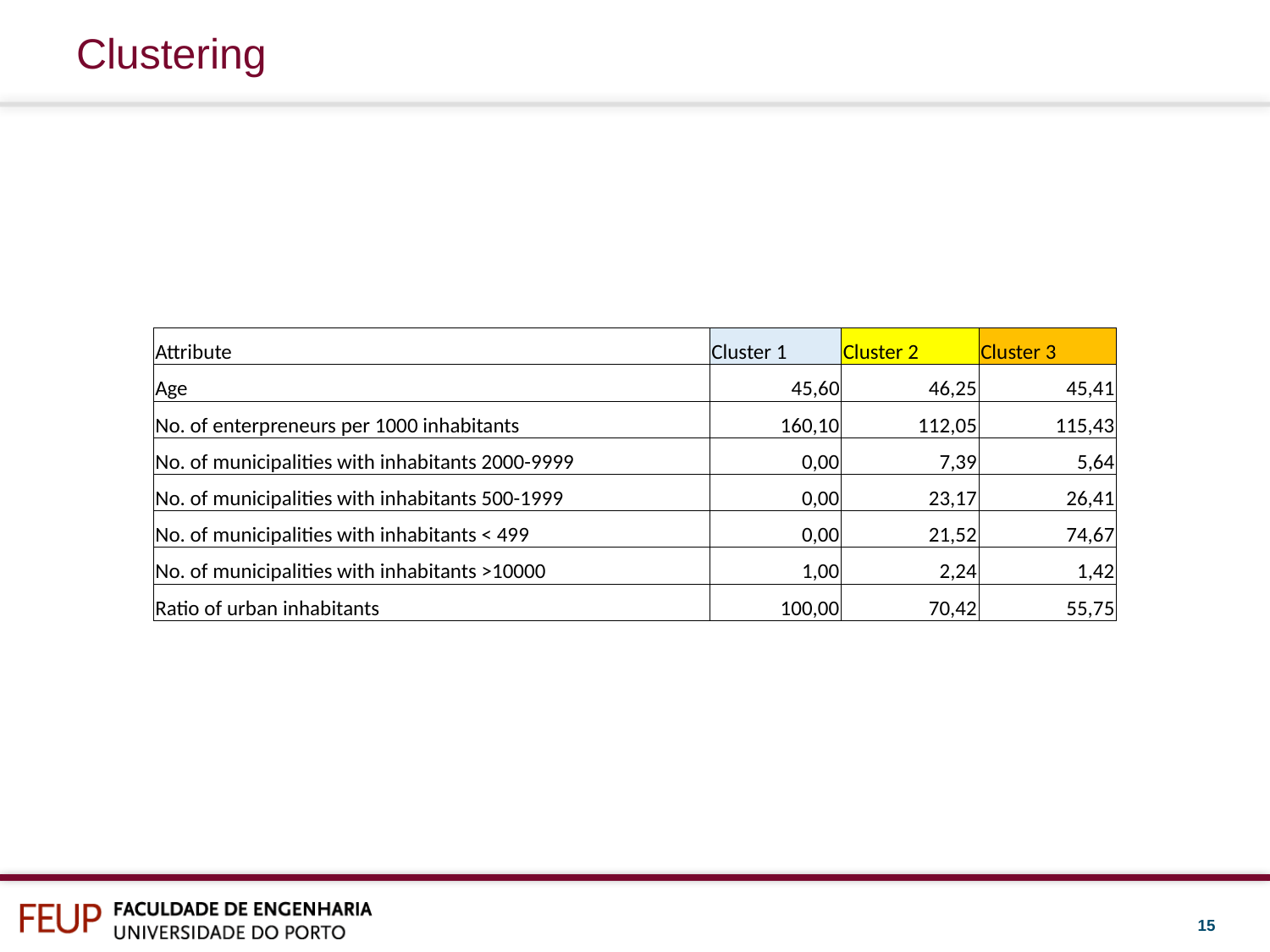

# Clustering
| Attribute | Cluster 1 | Cluster 2 | Cluster 3 |
| --- | --- | --- | --- |
| Age | 45,60 | 46,25 | 45,41 |
| No. of enterpreneurs per 1000 inhabitants | 160,10 | 112,05 | 115,43 |
| No. of municipalities with inhabitants 2000-9999 | 0,00 | 7,39 | 5,64 |
| No. of municipalities with inhabitants 500-1999 | 0,00 | 23,17 | 26,41 |
| No. of municipalities with inhabitants < 499 | 0,00 | 21,52 | 74,67 |
| No. of municipalities with inhabitants >10000 | 1,00 | 2,24 | 1,42 |
| Ratio of urban inhabitants | 100,00 | 70,42 | 55,75 |